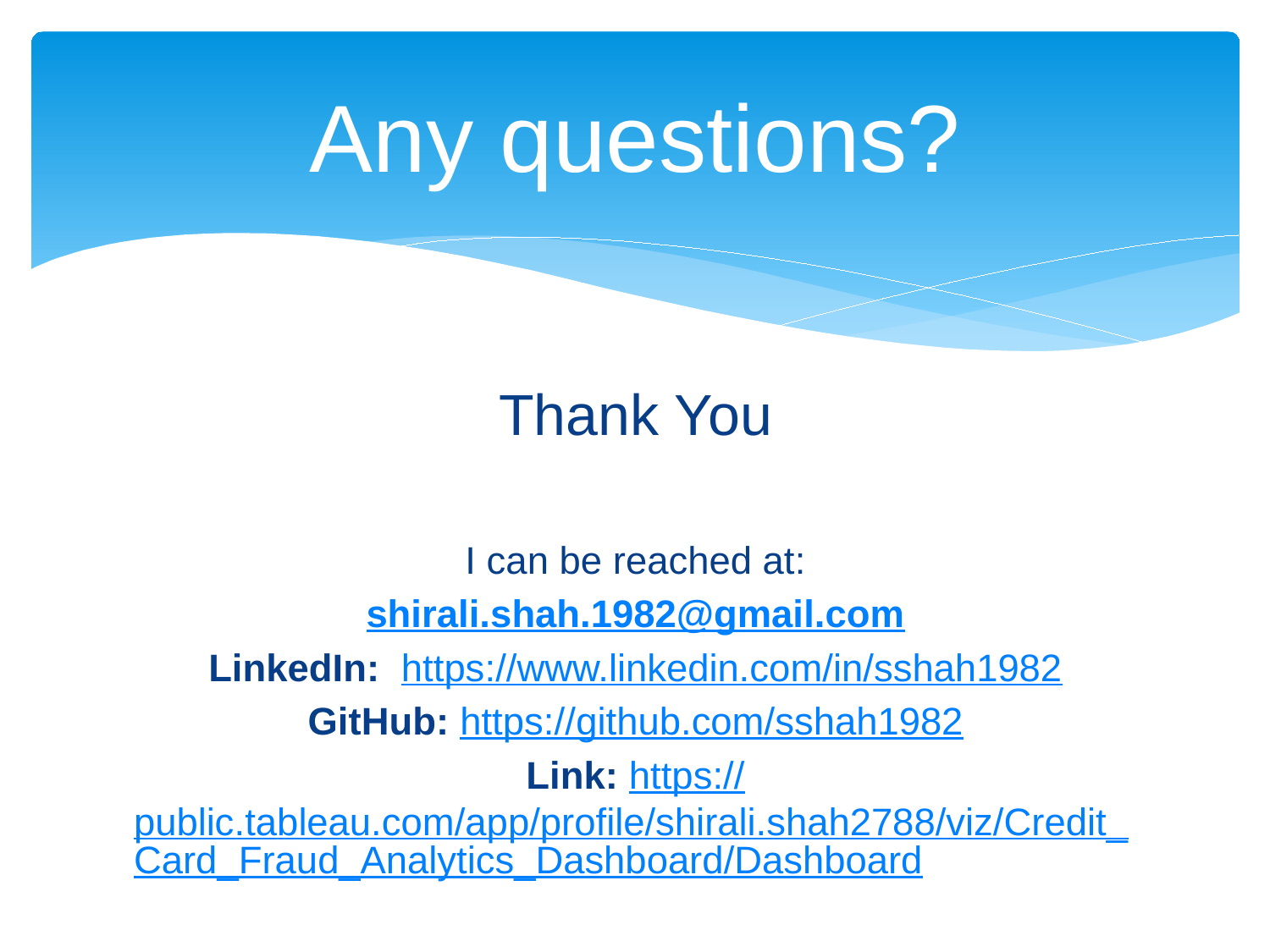

# Any questions?
Thank You

I can be reached at:
shirali.shah.1982@gmail.com
LinkedIn:  https://www.linkedin.com/in/sshah1982
GitHub: https://github.com/sshah1982
Link: https://public.tableau.com/app/profile/shirali.shah2788/viz/Credit_Card_Fraud_Analytics_Dashboard/Dashboard